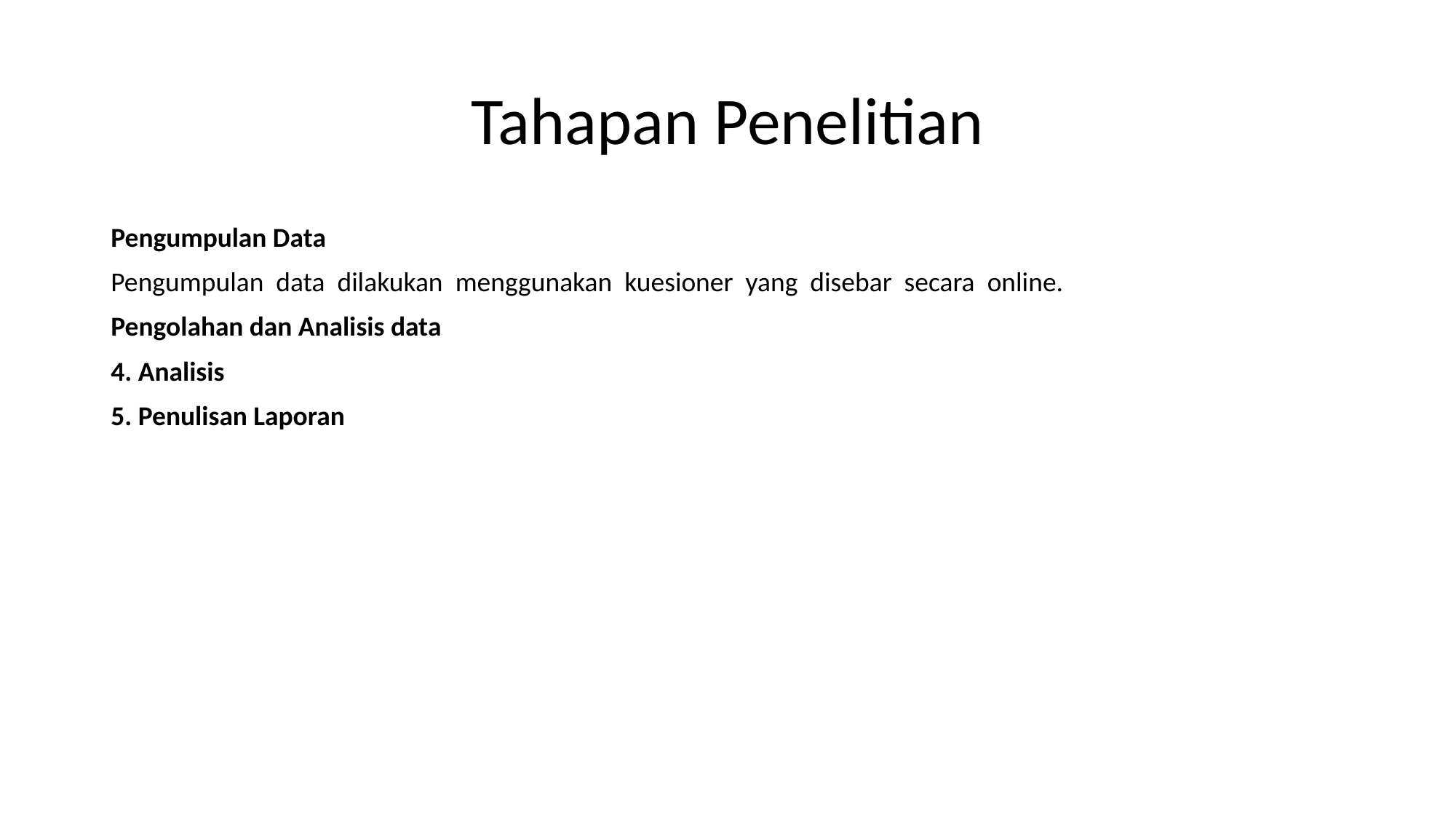

# Tahapan Penelitian
Pengumpulan Data
Pengumpulan  data  dilakukan  menggunakan  kuesioner  yang  disebar  secara  online.
Pengolahan dan Analisis data
4. Analisis
5. Penulisan Laporan